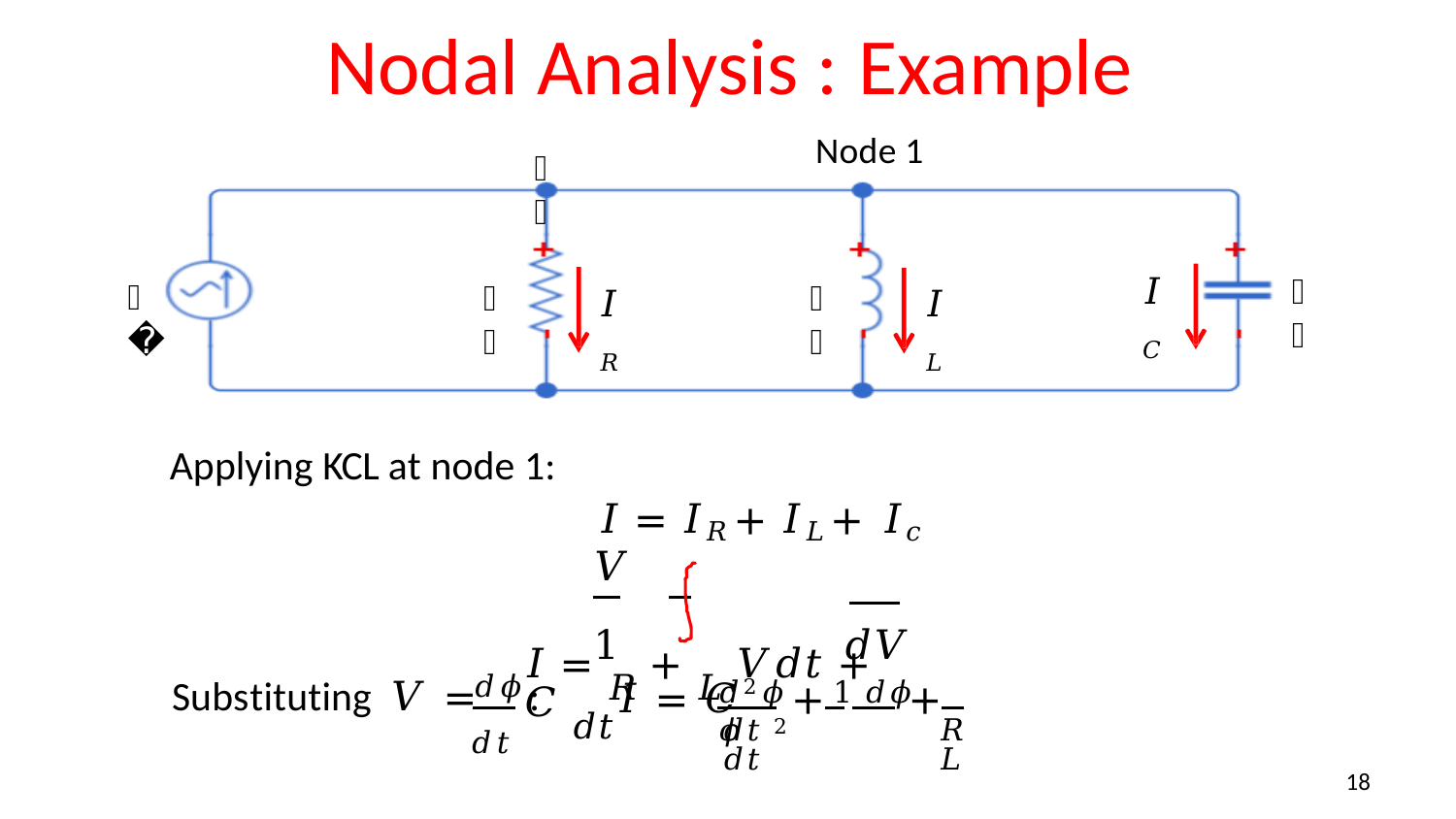

# Nodal Analysis : Example
Node 1

𝑉

𝐼𝐶
𝐶

𝐼
𝑅
𝐿
𝐼𝑅
𝐼𝐿
Applying KCL at node 1:
𝐼 = 𝐼𝑅 + 𝐼𝐿 + 𝐼𝑐
𝑉	1                 𝑑𝑉
𝐼 = 𝑅 + 𝐿 𝑉𝑑𝑡 + 𝐶 𝑑𝑡

𝑑𝜙
𝑑2𝜙	1 𝑑𝜙	𝜙
Substituting  𝑉 =	:
                        𝑑𝑡
𝐼 = 𝐶	+	+
𝑑𝑡 2	𝑅 𝑑𝑡	𝐿

18